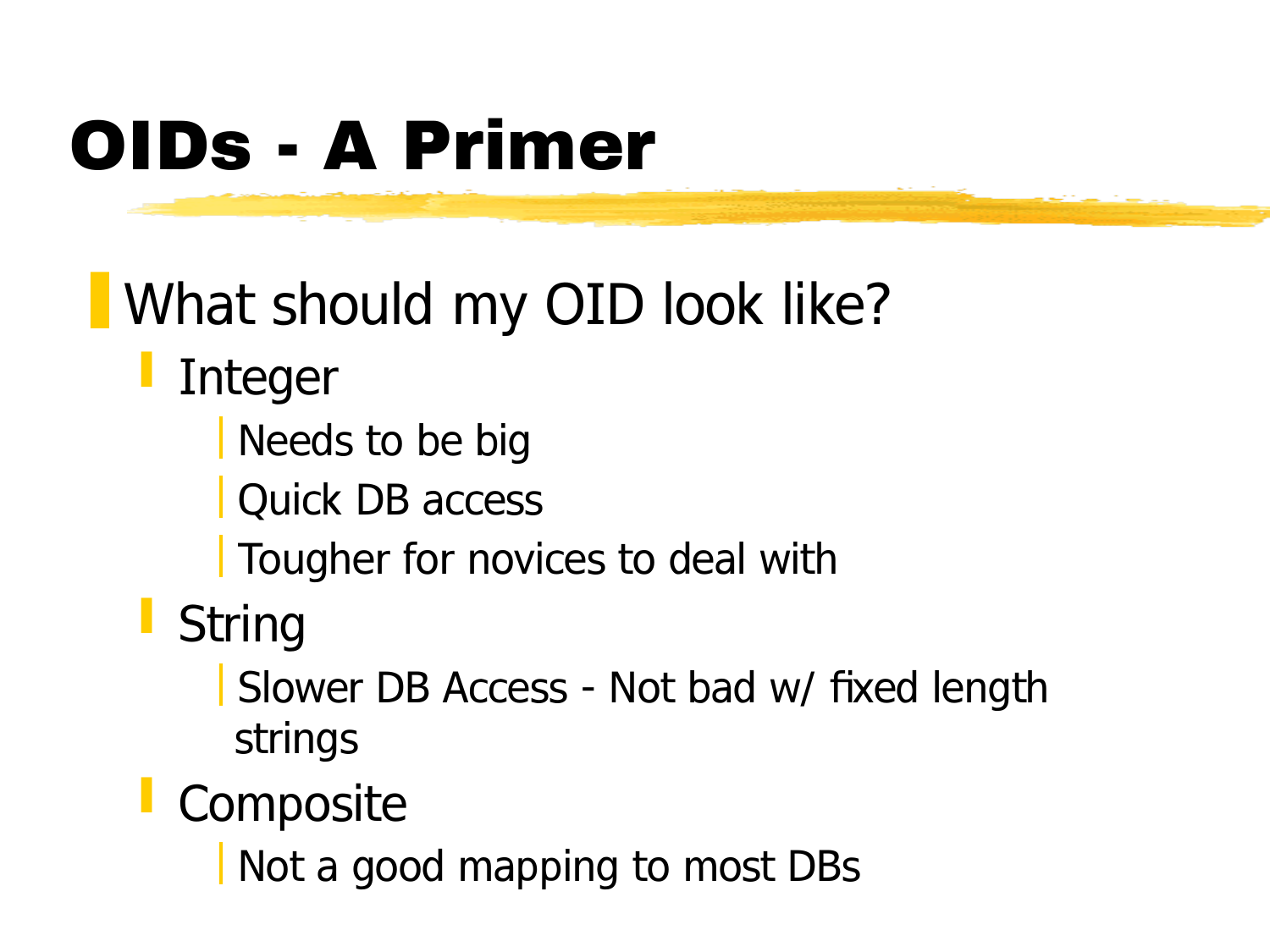

# OIDs - A Primer
What should my OID look like?
Integer
Needs to be big
Quick DB access
Tougher for novices to deal with
String
Slower DB Access - Not bad w/ fixed length strings
Composite
Not a good mapping to most DBs